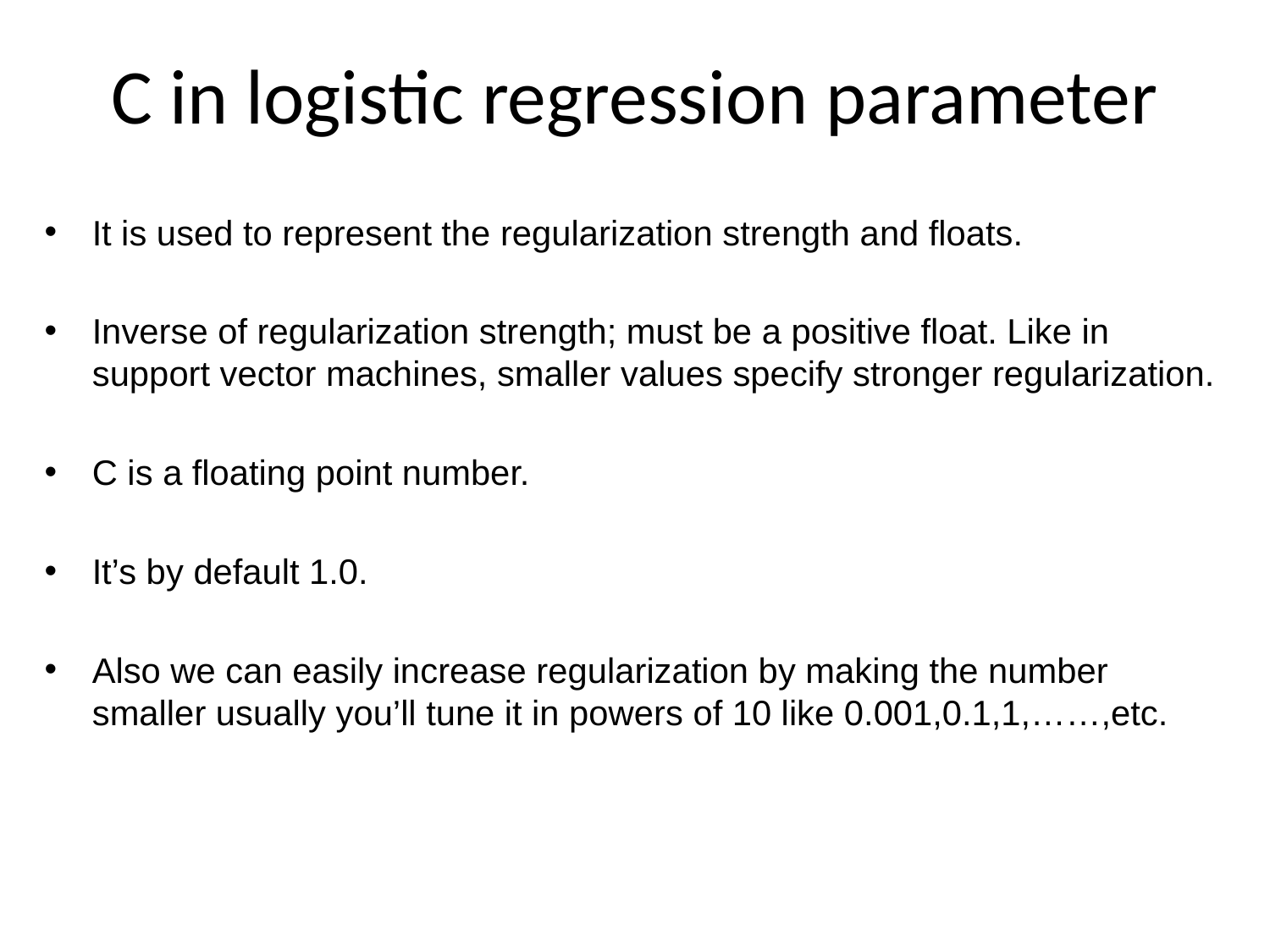

# C in logistic regression parameter

It is used to represent the regularization strength and floats.

Inverse of regularization strength; must be a positive float. Like in support vector machines, smaller values specify stronger regularization.

C is a floating point number.

It’s by default 1.0.

Also we can easily increase regularization by making the number smaller usually you’ll tune it in powers of 10 like 0.001,0.1,1,……,etc.